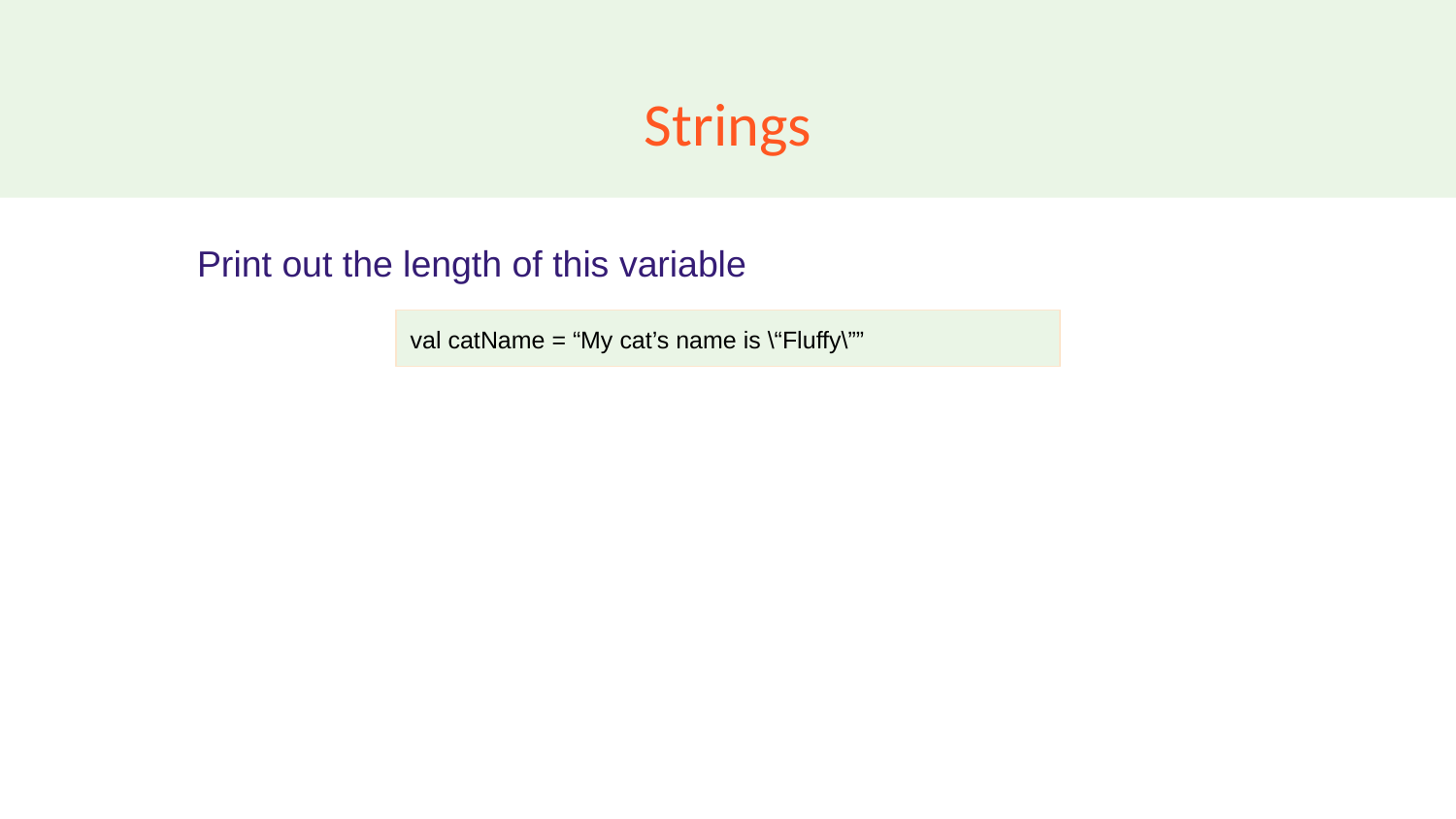

# Strings
Print out the length of this variable

val catName = “My cat’s name is \“Fluffy\””